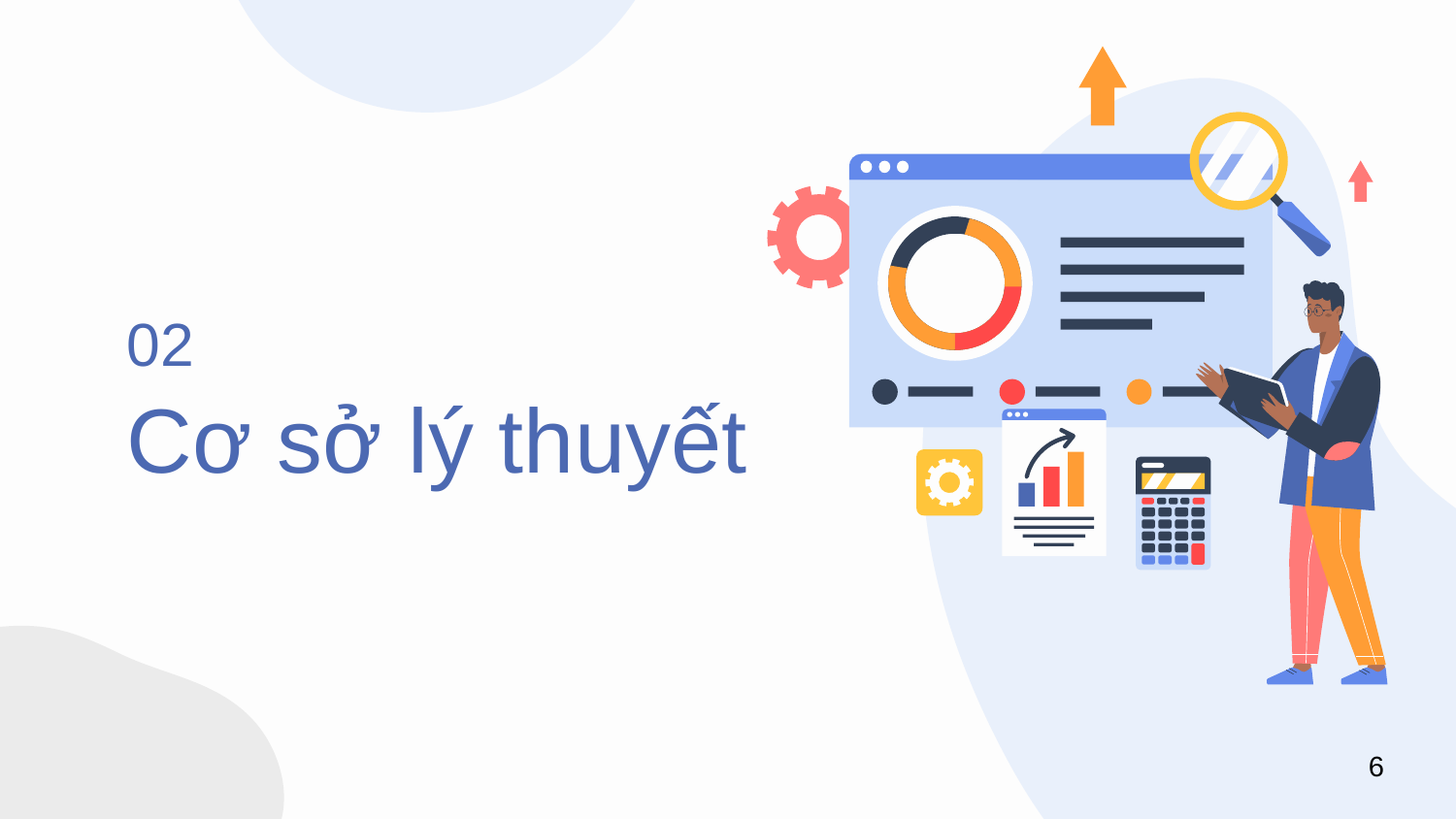

02
# Cơ sở lý thuyết
6